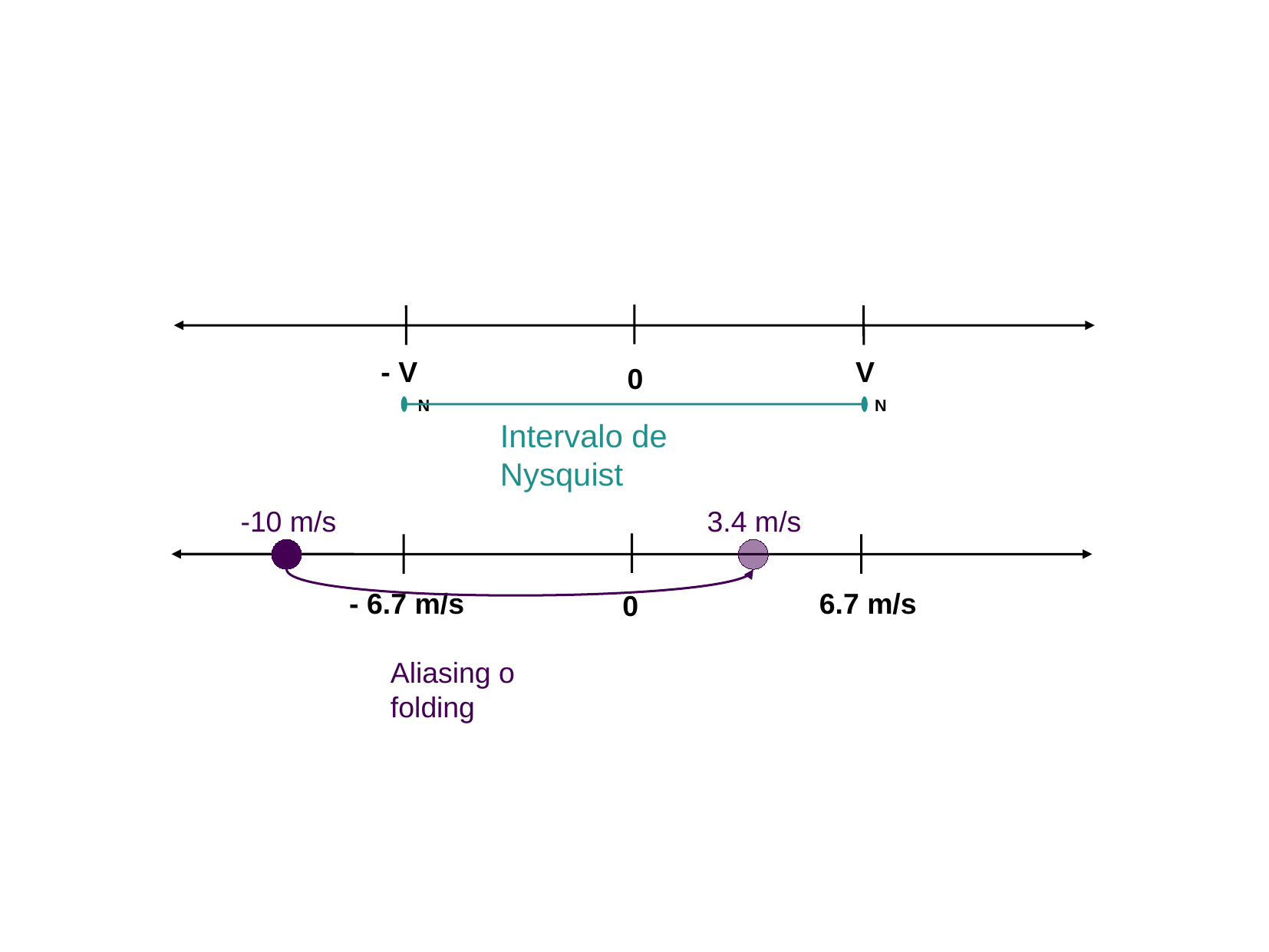

- VN
 VN
0

Intervalo de Nysquist
-10 m/s
3.4 m/s

- 6.7 m/s
 6.7 m/s
0
Aliasing o folding